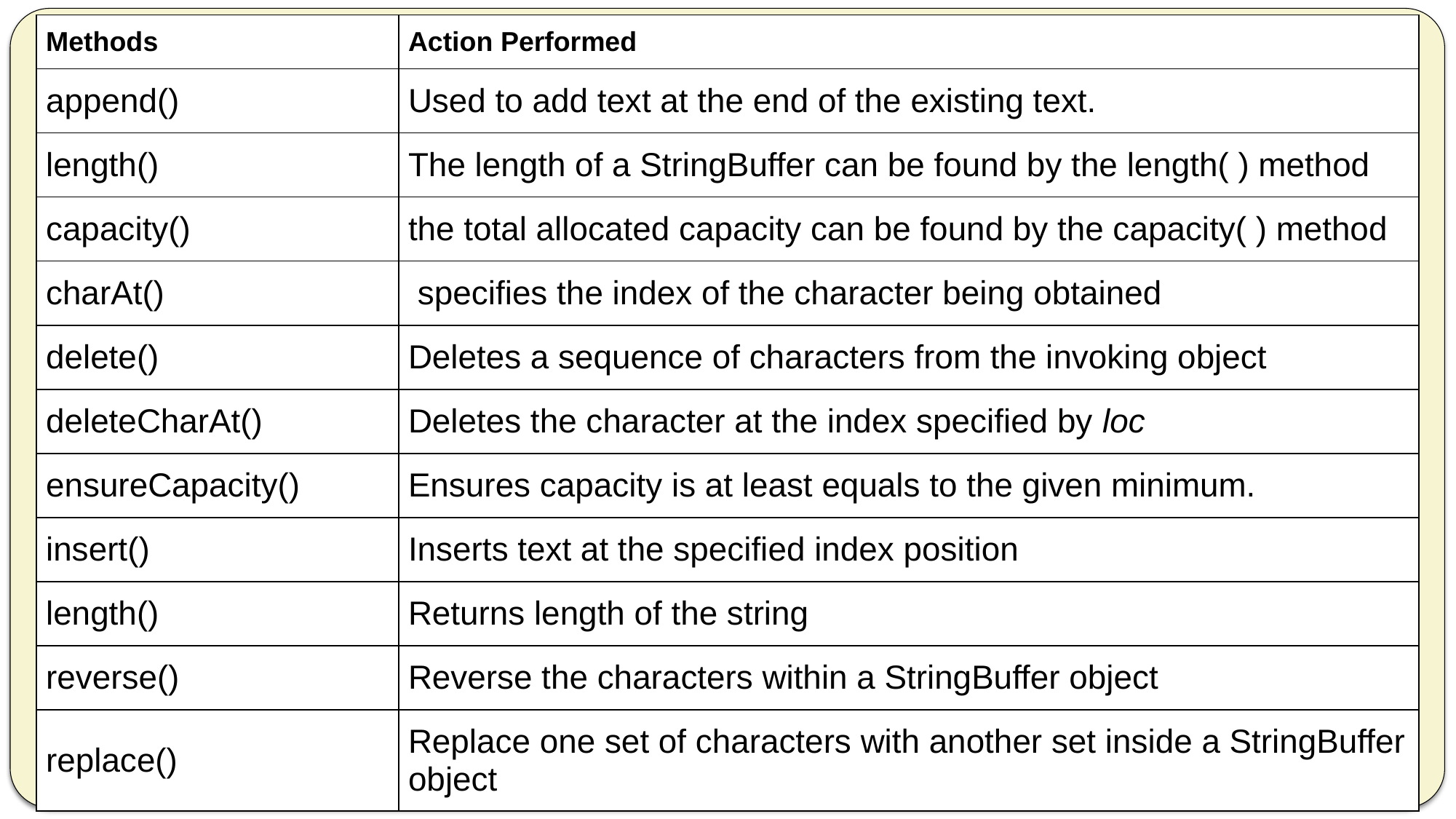

| Methods | Action Performed |
| --- | --- |
| append() | Used to add text at the end of the existing text. |
| length() | The length of a StringBuffer can be found by the length( ) method |
| capacity() | the total allocated capacity can be found by the capacity( ) method |
| charAt() | specifies the index of the character being obtained |
| delete() | Deletes a sequence of characters from the invoking object |
| deleteCharAt() | Deletes the character at the index specified by loc |
| ensureCapacity() | Ensures capacity is at least equals to the given minimum. |
| insert() | Inserts text at the specified index position |
| length() | Returns length of the string |
| reverse() | Reverse the characters within a StringBuffer object |
| replace() | Replace one set of characters with another set inside a StringBuffer object |
#